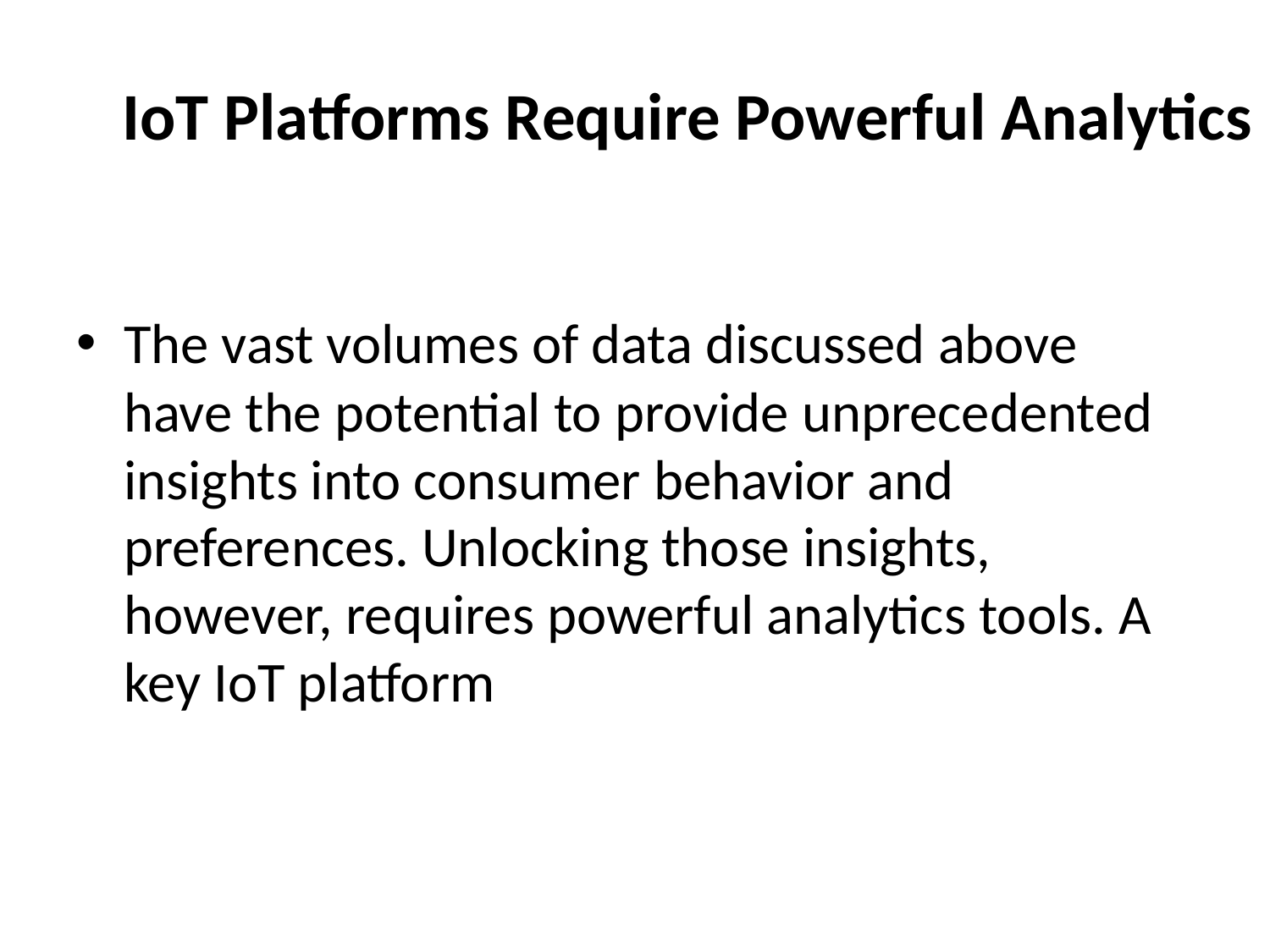

# IoT Platforms Require Powerful Analytics

The vast volumes of data discussed above have the potential to provide unprecedented insights into consumer behavior and preferences. Unlocking those insights, however, requires powerful analytics tools. A key IoT platform